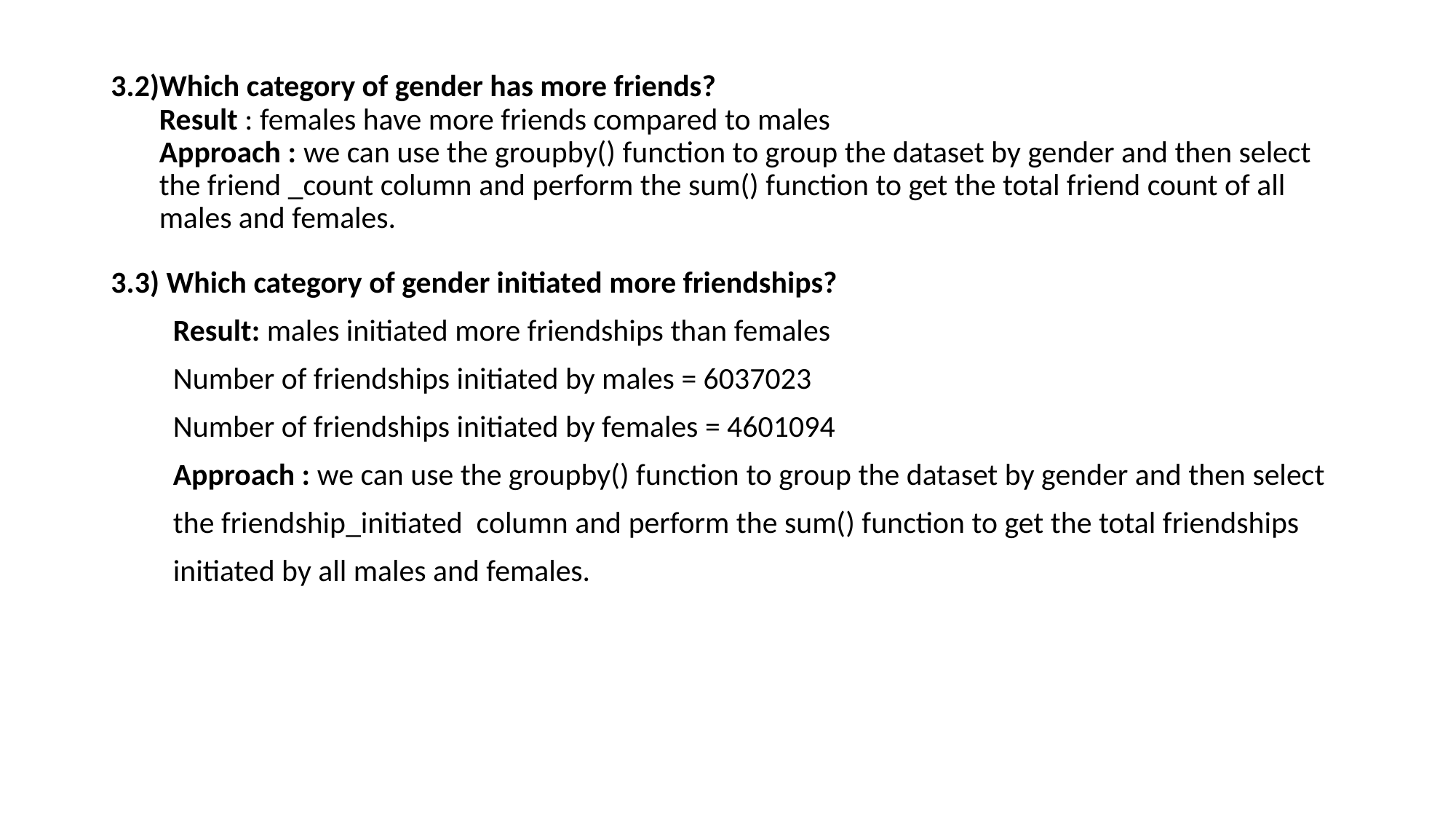

# 3.2)Which category of gender has more friends? Result : females have more friends compared to males Approach : we can use the groupby() function to group the dataset by gender and then select the friend _count column and perform the sum() function to get the total friend count of all males and females.
3.3) Which category of gender initiated more friendships?
         Result: males initiated more friendships than females
         Number of friendships initiated by males = 6037023
         Number of friendships initiated by females = 4601094
         Approach : we can use the groupby() function to group the dataset by gender and then select
         the friendship_initiated  column and perform the sum() function to get the total friendships
         initiated by all males and females.